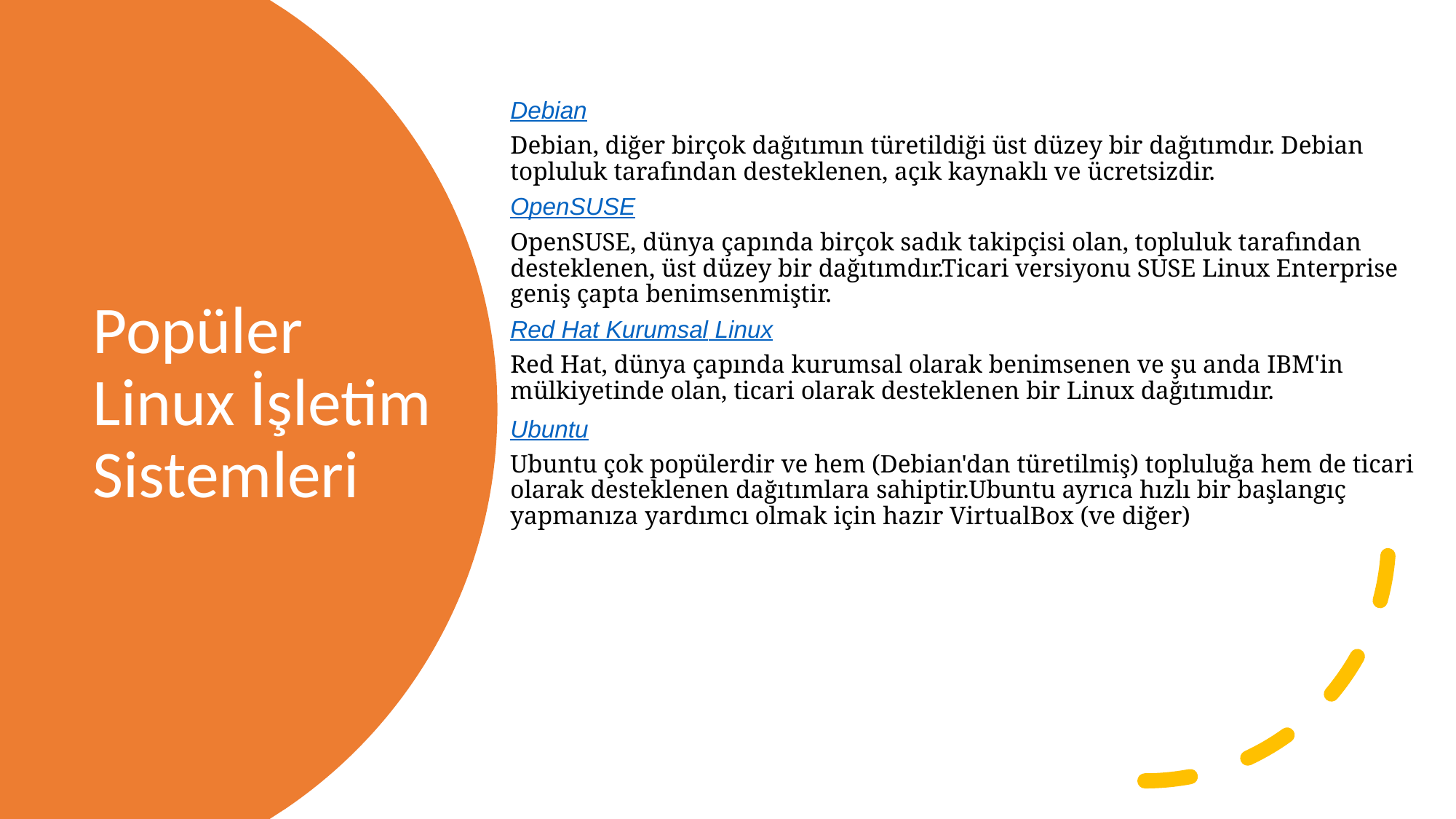

Debian
Debian, diğer birçok dağıtımın türetildiği üst düzey bir dağıtımdır. Debian topluluk tarafından desteklenen, açık kaynaklı ve ücretsizdir.
OpenSUSE
OpenSUSE, dünya çapında birçok sadık takipçisi olan, topluluk tarafından desteklenen, üst düzey bir dağıtımdır.Ticari versiyonu SUSE Linux Enterprise geniş çapta benimsenmiştir.
Red Hat Kurumsal Linux
Red Hat, dünya çapında kurumsal olarak benimsenen ve şu anda IBM'in mülkiyetinde olan, ticari olarak desteklenen bir Linux dağıtımıdır.
Ubuntu
Ubuntu çok popülerdir ve hem (Debian'dan türetilmiş) topluluğa hem de ticari olarak desteklenen dağıtımlara sahiptir.Ubuntu ayrıca hızlı bir başlangıç ​​yapmanıza yardımcı olmak için hazır VirtualBox (ve diğer)

# Popüler Linux İşletim Sistemleri